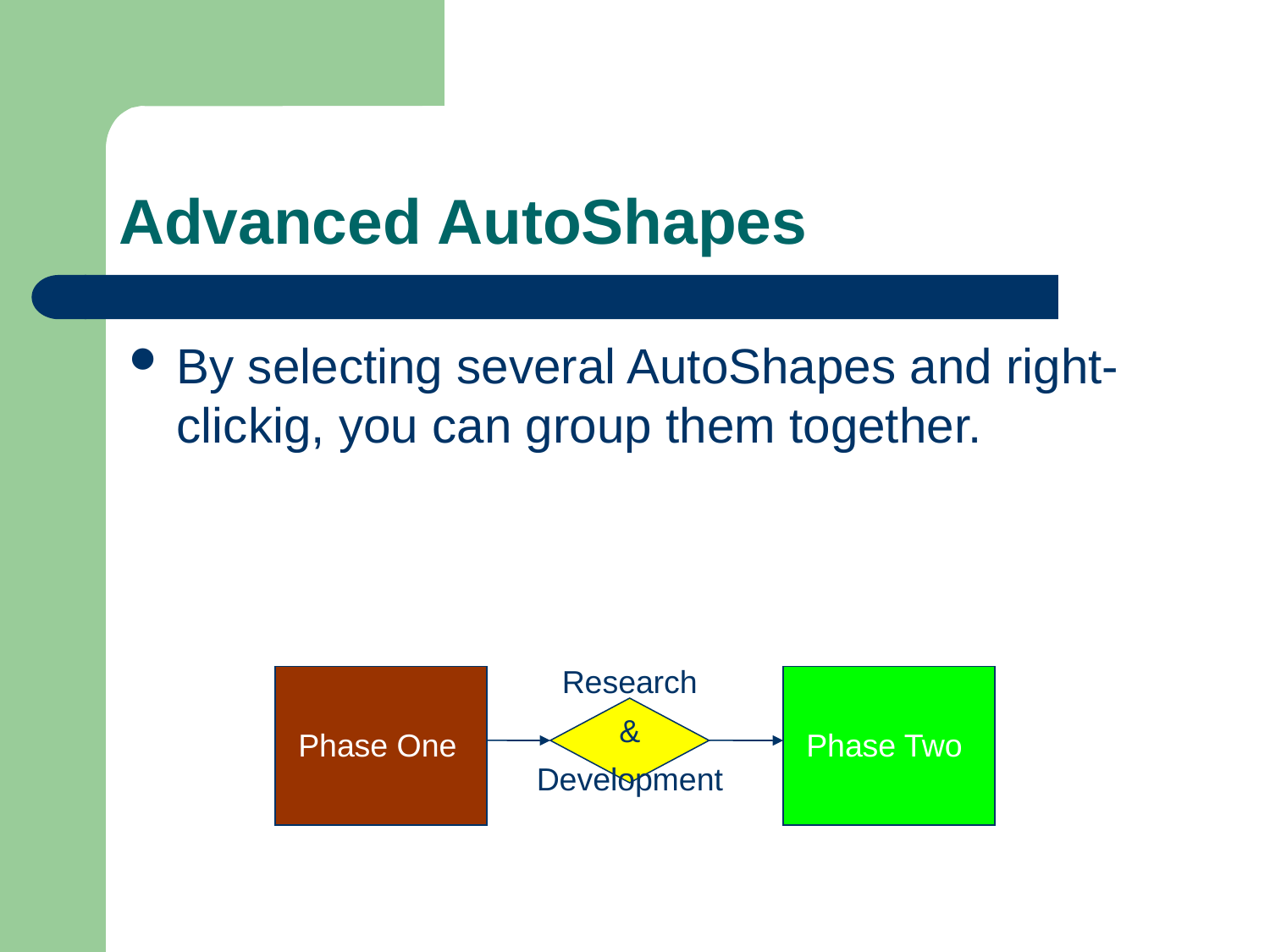

0
# Advanced AutoShapes
By selecting several AutoShapes and right-clickig, you can group them together.
Research
&
Development

Phase One

Phase Two